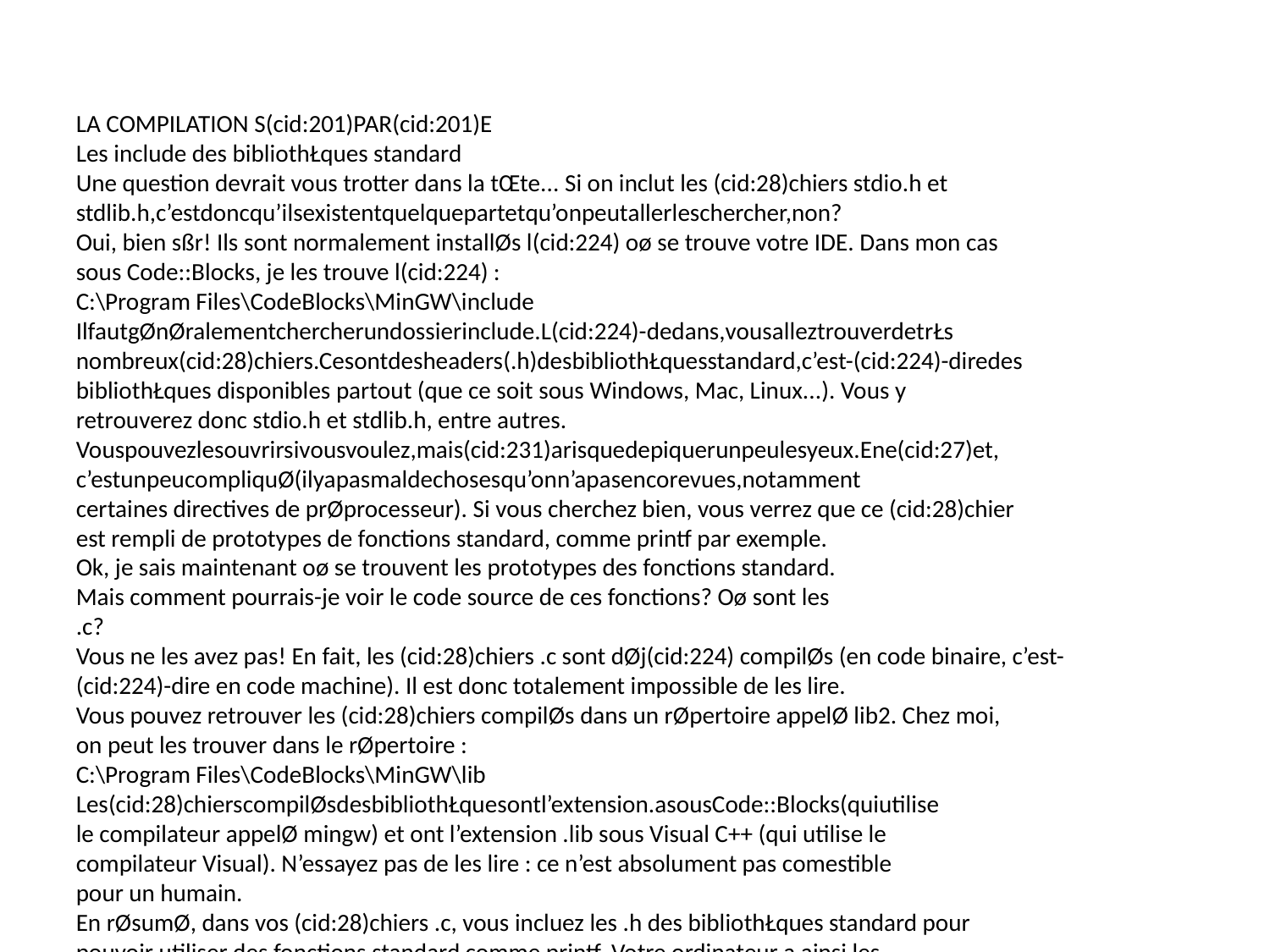

LA COMPILATION S(cid:201)PAR(cid:201)E
Les include des bibliothŁques standard
Une question devrait vous trotter dans la tŒte... Si on inclut les (cid:28)chiers stdio.h et
stdlib.h,c’estdoncqu’ilsexistentquelquepartetqu’onpeutallerleschercher,non?
Oui, bien sßr! Ils sont normalement installØs l(cid:224) oø se trouve votre IDE. Dans mon cas
sous Code::Blocks, je les trouve l(cid:224) :
C:\Program Files\CodeBlocks\MinGW\include
IlfautgØnØralementchercherundossierinclude.L(cid:224)-dedans,vousalleztrouverdetrŁs
nombreux(cid:28)chiers.Cesontdesheaders(.h)desbibliothŁquesstandard,c’est-(cid:224)-diredes
bibliothŁques disponibles partout (que ce soit sous Windows, Mac, Linux...). Vous y
retrouverez donc stdio.h et stdlib.h, entre autres.
Vouspouvezlesouvrirsivousvoulez,mais(cid:231)arisquedepiquerunpeulesyeux.Ene(cid:27)et,
c’estunpeucompliquØ(ilyapasmaldechosesqu’onn’apasencorevues,notamment
certaines directives de prØprocesseur). Si vous cherchez bien, vous verrez que ce (cid:28)chier
est rempli de prototypes de fonctions standard, comme printf par exemple.
Ok, je sais maintenant oø se trouvent les prototypes des fonctions standard.
Mais comment pourrais-je voir le code source de ces fonctions? Oø sont les
.c?
Vous ne les avez pas! En fait, les (cid:28)chiers .c sont dØj(cid:224) compilØs (en code binaire, c’est-
(cid:224)-dire en code machine). Il est donc totalement impossible de les lire.
Vous pouvez retrouver les (cid:28)chiers compilØs dans un rØpertoire appelØ lib2. Chez moi,
on peut les trouver dans le rØpertoire :
C:\Program Files\CodeBlocks\MinGW\lib
Les(cid:28)chierscompilØsdesbibliothŁquesontl’extension.asousCode::Blocks(quiutilise
le compilateur appelØ mingw) et ont l’extension .lib sous Visual C++ (qui utilise le
compilateur Visual). N’essayez pas de les lire : ce n’est absolument pas comestible
pour un humain.
En rØsumØ, dans vos (cid:28)chiers .c, vous incluez les .h des bibliothŁques standard pour
pouvoir utiliser des fonctions standard comme printf. Votre ordinateur a ainsi les
prototypessouslesyeuxetpeutvØri(cid:28)ersivousappelezlesfonctionscorrectement,par
exemple que vous n’oubliez pas de paramŁtres.
La compilation sØparØe
Maintenant que vous savez qu’un projet est composØ de plusieurs (cid:28)chiers source, nous
pouvonsrentrerplusendØtaildanslefonctionnementdelacompilation.Jusqu’ici,nous
avions vu un schØma trŁs simpli(cid:28)Ø.
La(cid:28)g.10.5estunschØmabienplusprØcisdelacompilation.C’estlegenredeschØmas
2. C’estl’abrØviationdelibraryquisigni(cid:28)e(cid:19)bibliothŁque(cid:20)enfran(cid:231)ais.
135